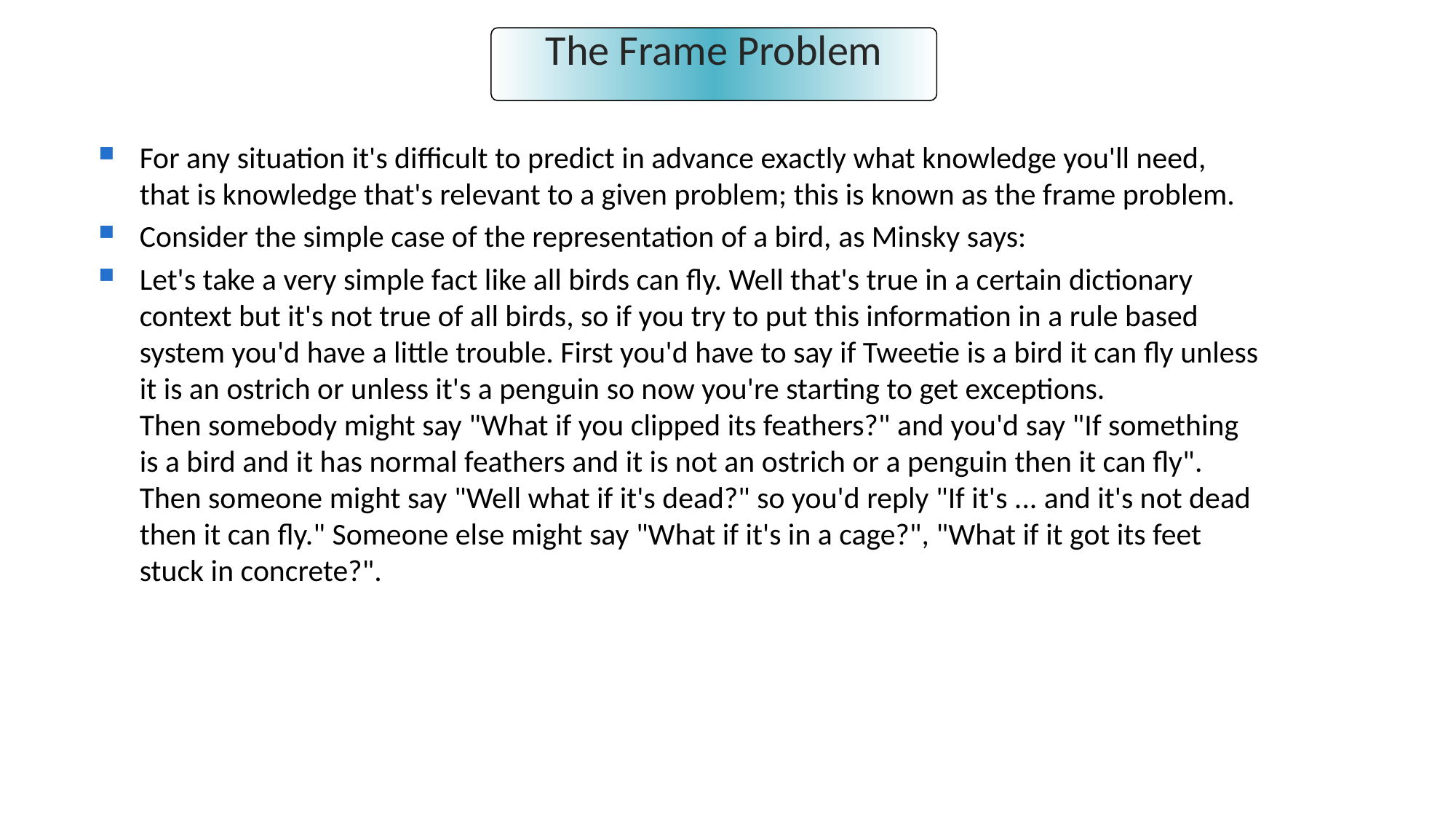

The Frame Problem

For any situation it's difficult to predict in advance exactly what knowledge you'll need, that is knowledge that's relevant to a given problem; this is known as the frame problem.
Consider the simple case of the representation of a bird, as Minsky says:
Let's take a very simple fact like all birds can fly. Well that's true in a certain dictionary context but it's not true of all birds, so if you try to put this information in a rule based system you'd have a little trouble. First you'd have to say if Tweetie is a bird it can fly unless it is an ostrich or unless it's a penguin so now you're starting to get exceptions.
Then somebody might say "What if you clipped its feathers?" and you'd say "If something is a bird and it has normal feathers and it is not an ostrich or a penguin then it can fly".
Then someone might say "Well what if it's dead?" so you'd reply "If it's ... and it's not dead then it can fly." Someone else might say "What if it's in a cage?", "What if it got its feet stuck in concrete?".